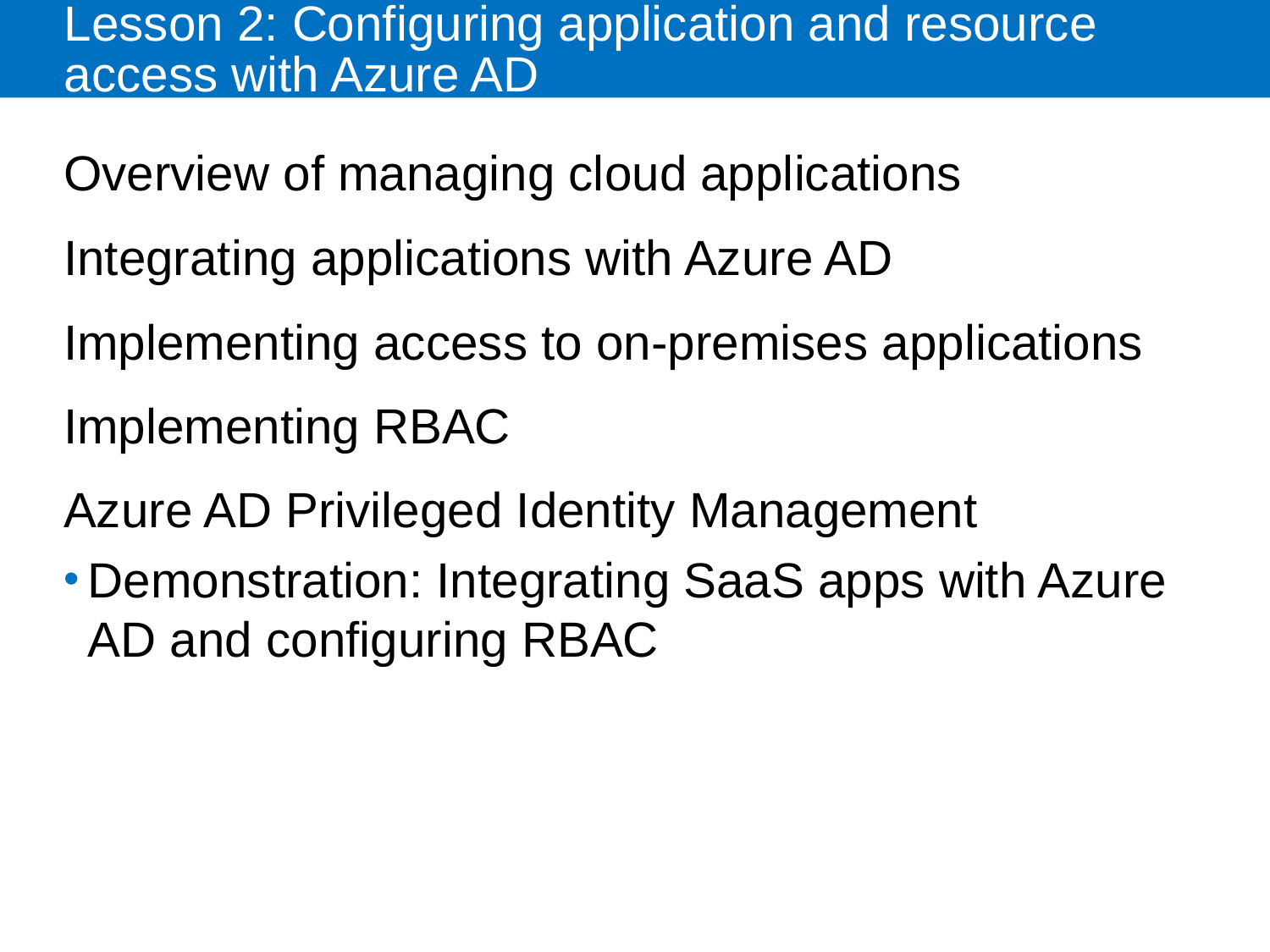

# Lesson 2: Configuring application and resource access with Azure AD
Overview of managing cloud applications
Integrating applications with Azure AD
Implementing access to on-premises applications
Implementing RBAC
Azure AD Privileged Identity Management
Demonstration: Integrating SaaS apps with Azure AD and configuring RBAC